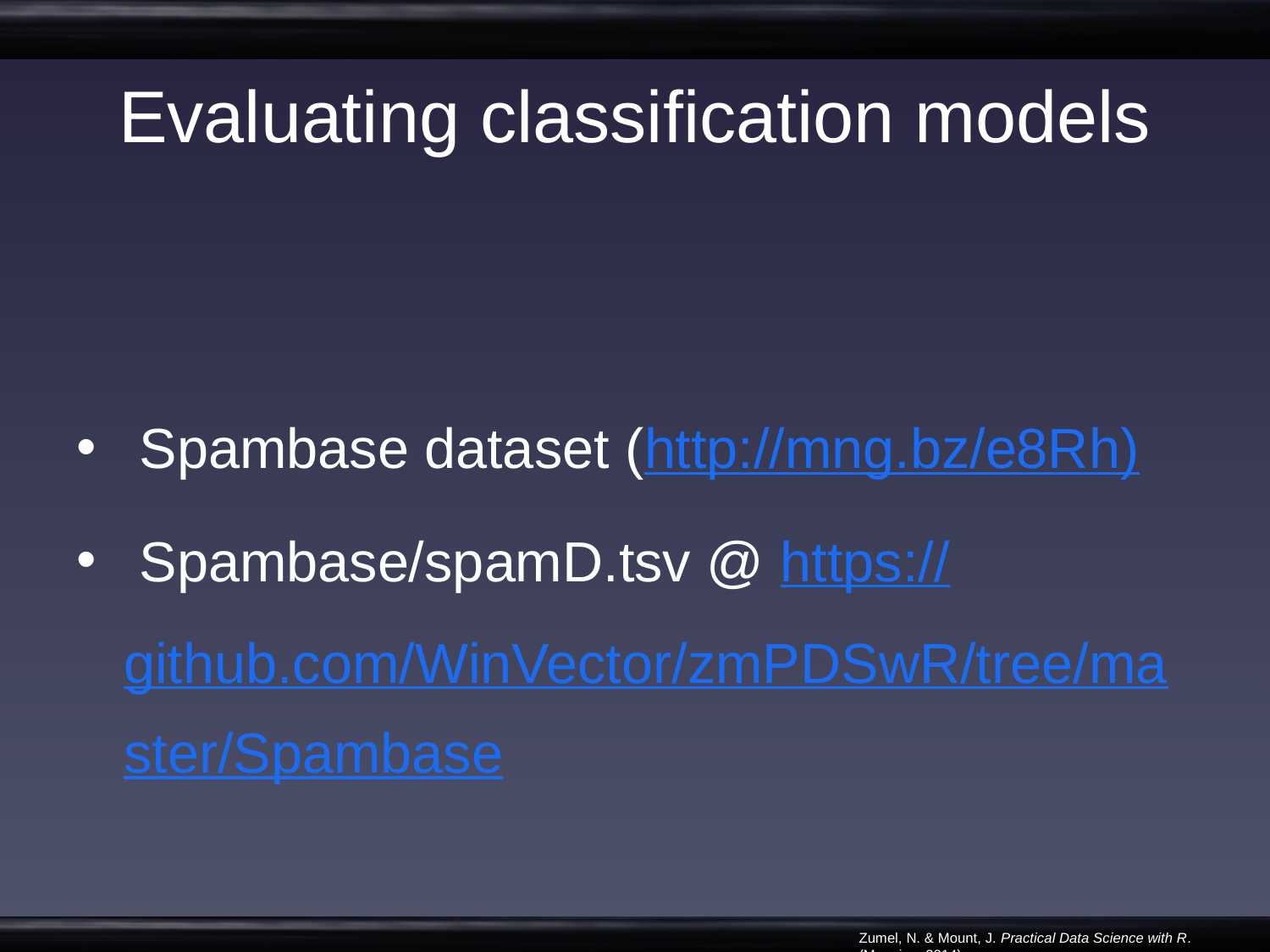

# Evaluating classification models
 Spambase dataset (http://mng.bz/e8Rh)
 Spambase/spamD.tsv @ https://github.com/WinVector/zmPDSwR/tree/master/Spambase